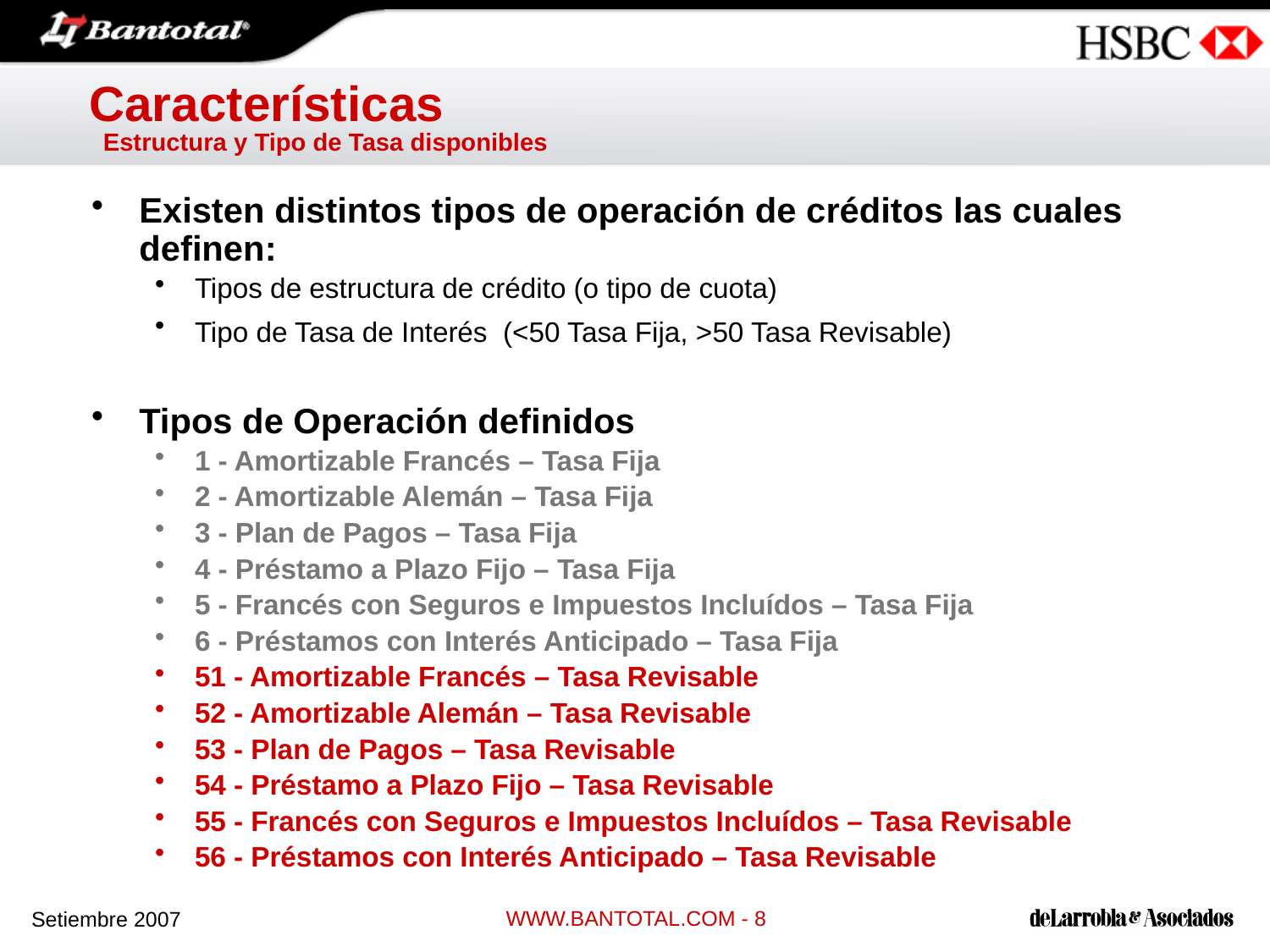

# Características Estructura y Tipo de Tasa disponibles
Existen distintos tipos de operación de créditos las cuales definen:
Tipos de estructura de crédito (o tipo de cuota)
Tipo de Tasa de Interés  (<50 Tasa Fija, >50 Tasa Revisable)

Tipos de Operación definidos
1 - Amortizable Francés – Tasa Fija
2 - Amortizable Alemán – Tasa Fija
3 - Plan de Pagos – Tasa Fija
4 - Préstamo a Plazo Fijo – Tasa Fija
5 - Francés con Seguros e Impuestos Incluídos – Tasa Fija
6 - Préstamos con Interés Anticipado – Tasa Fija
51 - Amortizable Francés – Tasa Revisable
52 - Amortizable Alemán – Tasa Revisable
53 - Plan de Pagos – Tasa Revisable
54 - Préstamo a Plazo Fijo – Tasa Revisable
55 - Francés con Seguros e Impuestos Incluídos – Tasa Revisable
56 - Préstamos con Interés Anticipado – Tasa Revisable

WWW.BANTOTAL.COM - 8
Setiembre 2007